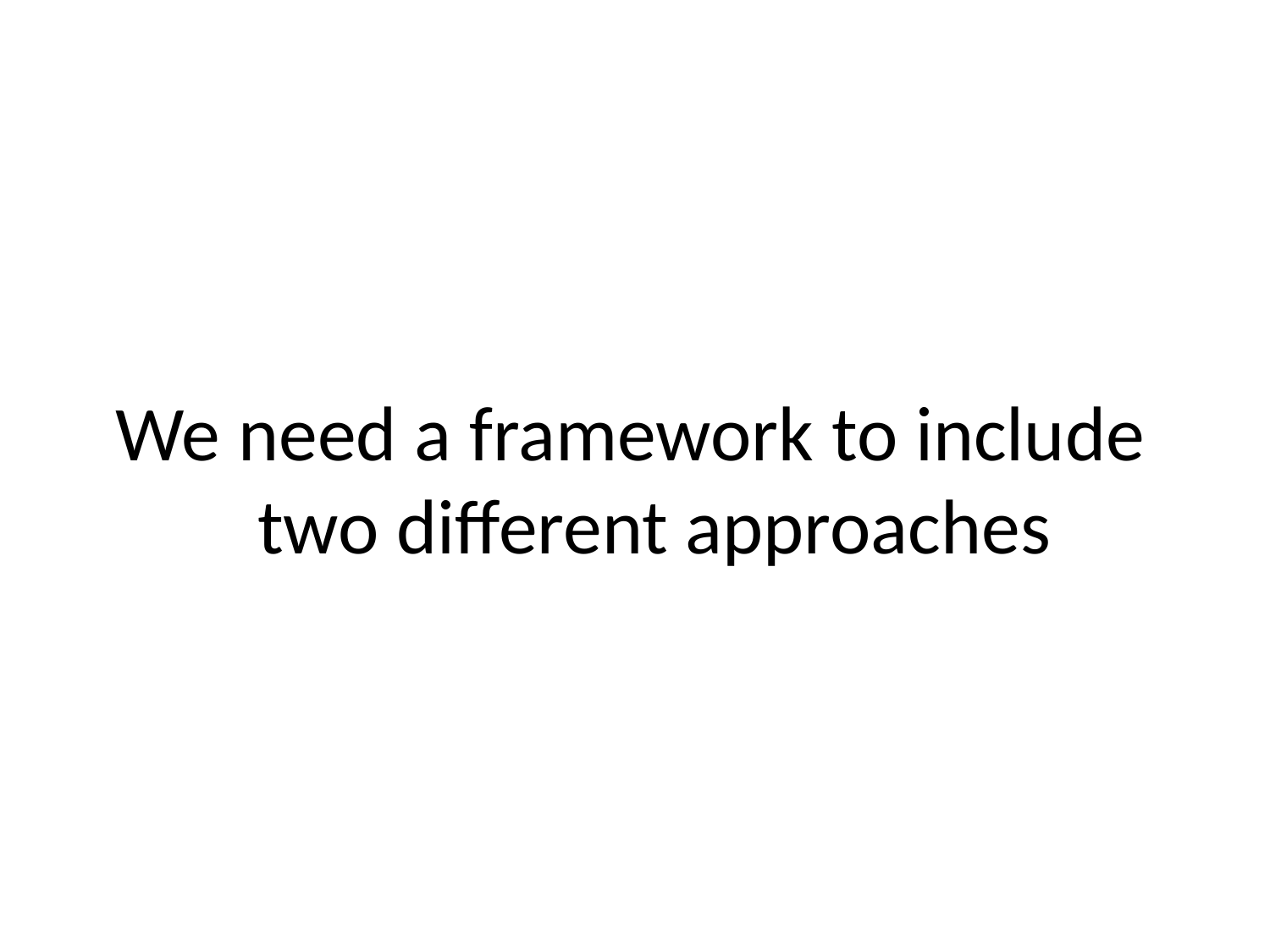

#
We need a framework to include two different approaches